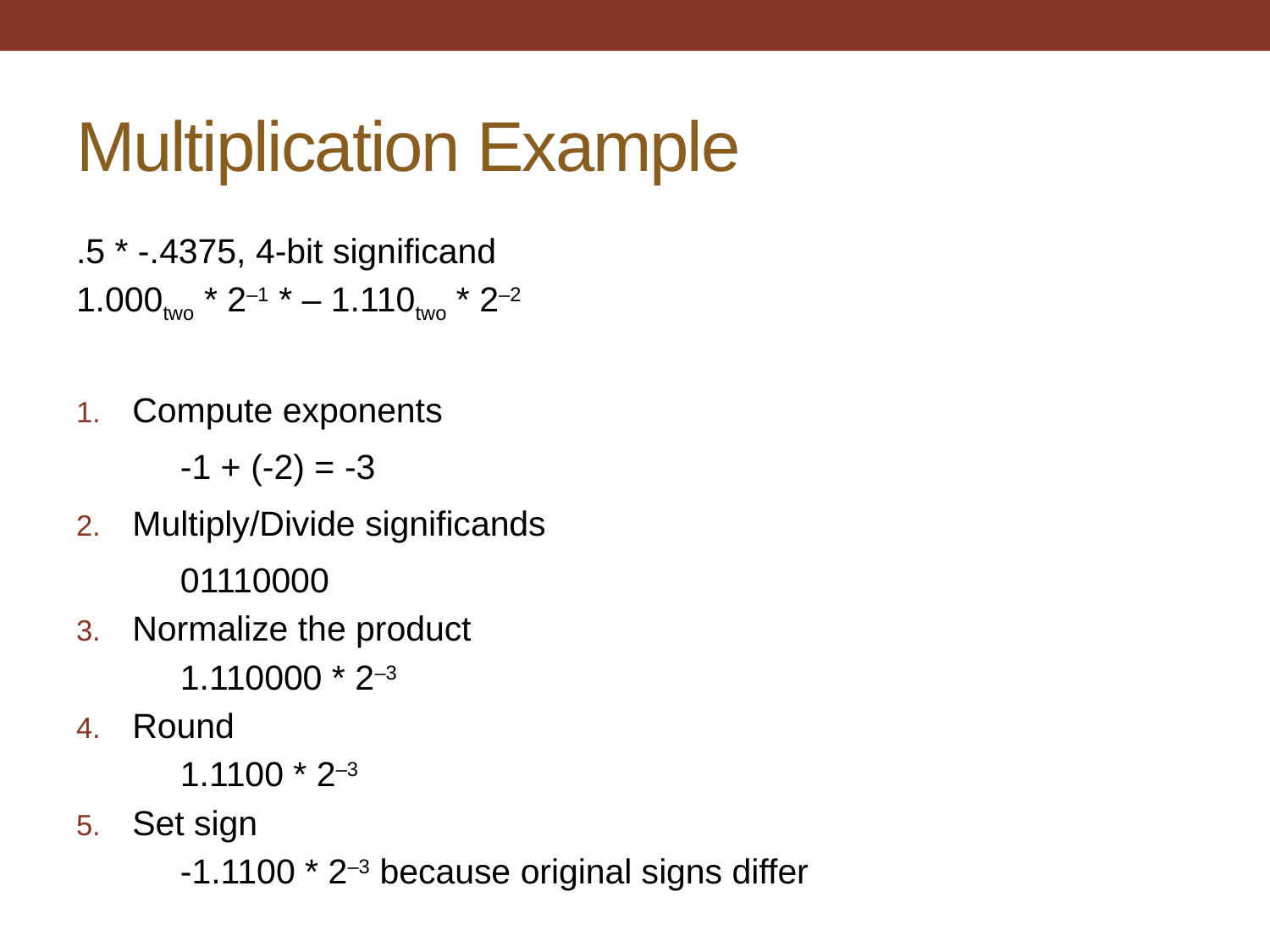

# Multiplication Example
.5 * -.4375, 4-bit significand
1.000two * 2–1 * – 1.110two * 2–2

Compute exponents
	-1 + (-2) = -3
Multiply/Divide significands
	01110000
Normalize the product
	1.110000 * 2–3
Round
	1.1100 * 2–3
Set sign
	-1.1100 * 2–3 because original signs differ